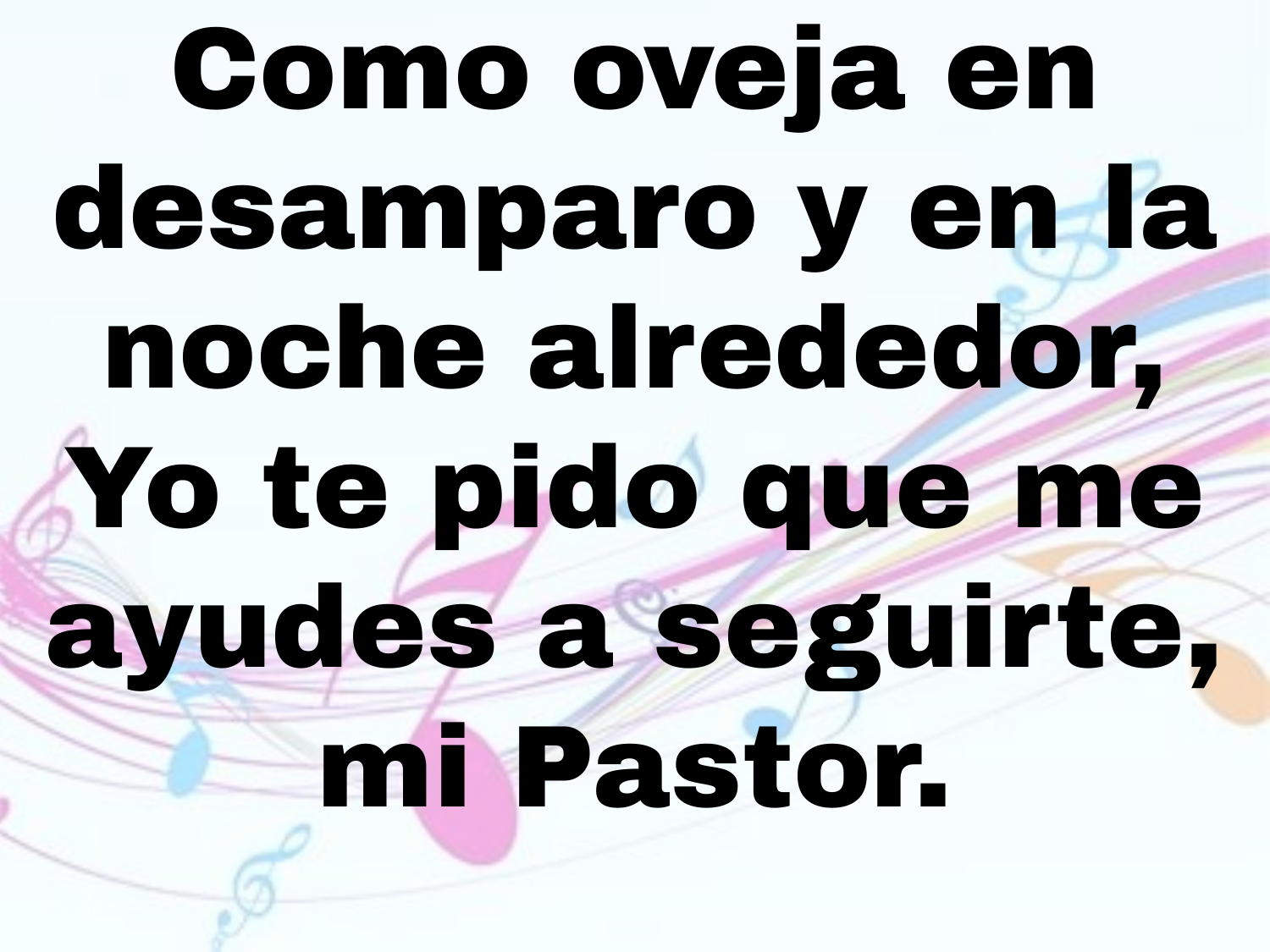

Como oveja en desamparo y en la noche alrededor,
Yo te pido que me ayudes a seguirte, mi Pastor.